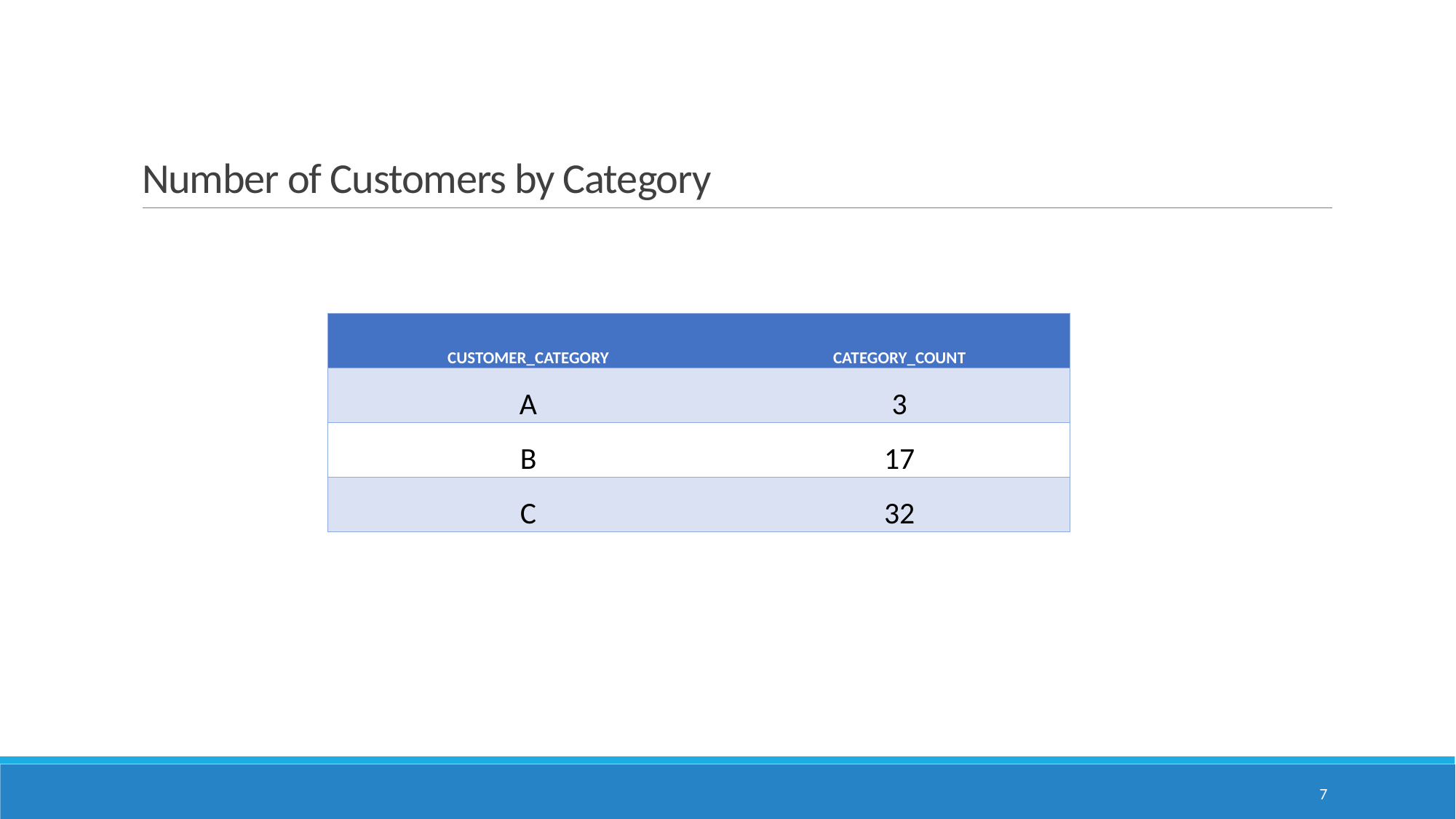

# Number of Customers by Category
| CUSTOMER\_CATEGORY | CATEGORY\_COUNT |
| --- | --- |
| A | 3 |
| B | 17 |
| C | 32 |
7